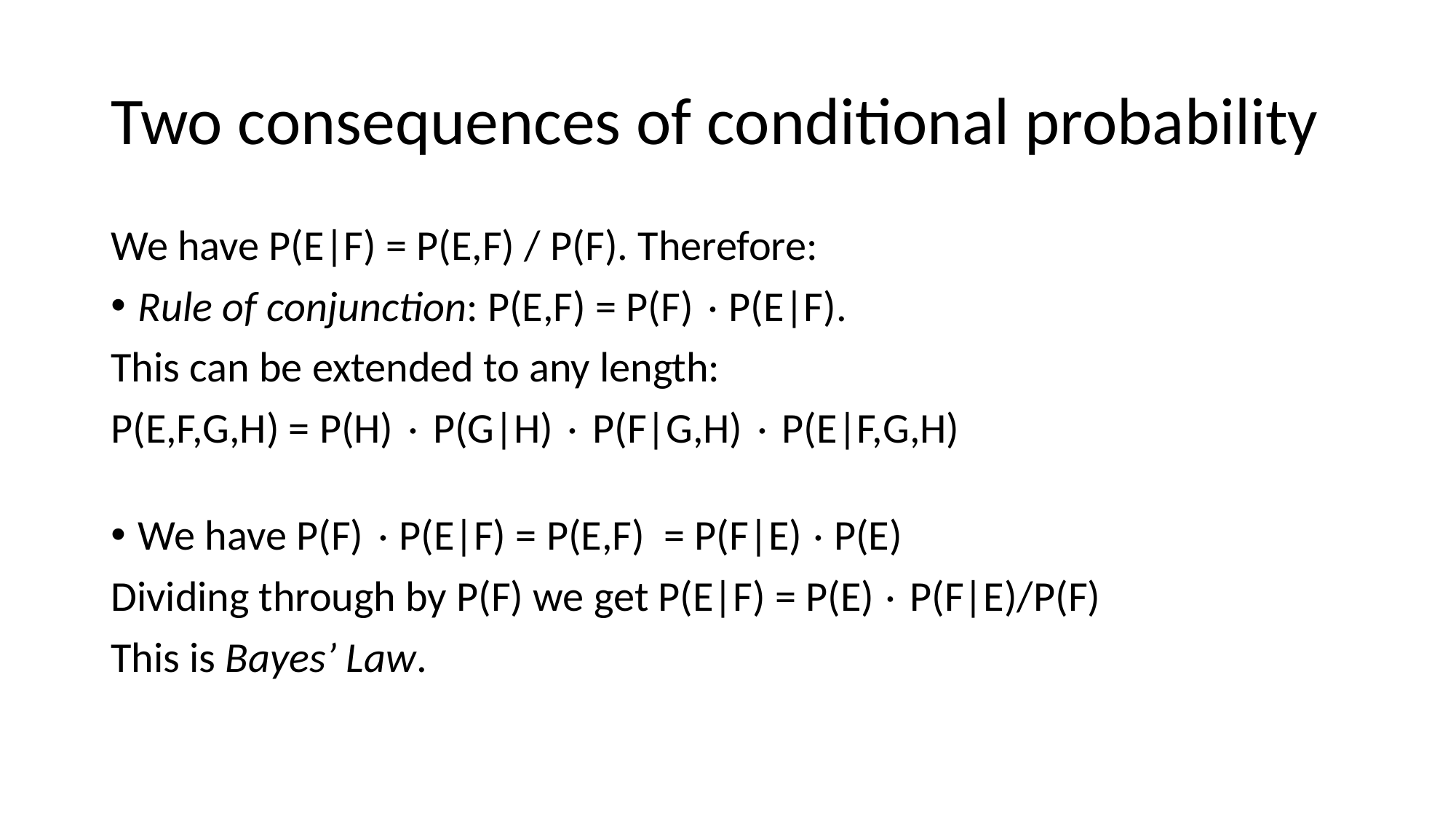

# Two consequences of conditional probability
We have P(E|F) = P(E,F) / P(F). Therefore:
Rule of conjunction: P(E,F) = P(F) ⋅ P(E|F).
This can be extended to any length:
P(E,F,G,H) = P(H) ⋅ P(G|H) ⋅ P(F|G,H) ⋅ P(E|F,G,H)
We have P(F) ⋅ P(E|F) = P(E,F)  = P(F|E) ⋅ P(E)
Dividing through by P(F) we get P(E|F) = P(E) ⋅ P(F|E)/P(F)
This is Bayes’ Law.